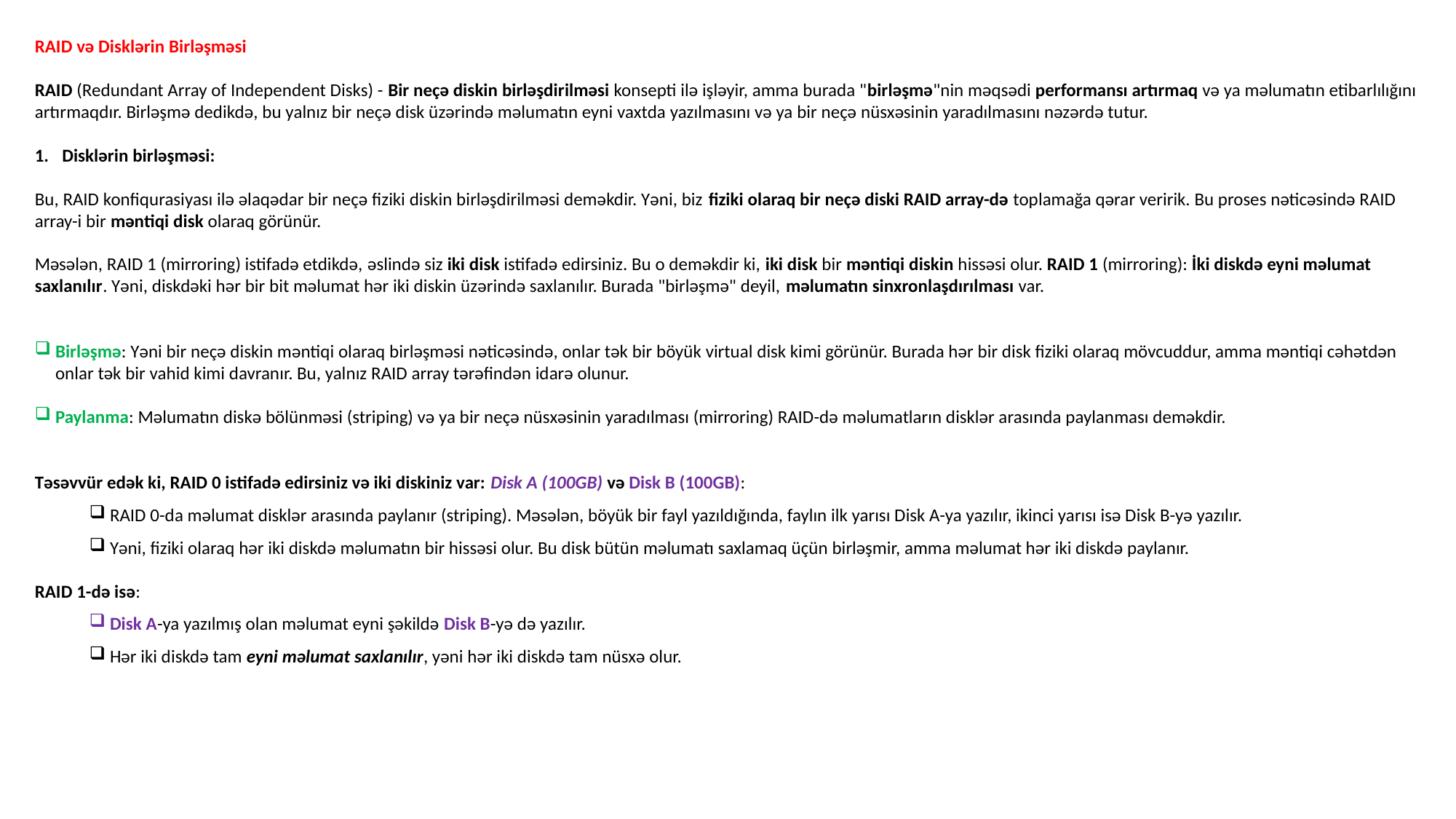

RAID və Disklərin Birləşməsi

RAID (Redundant Array of Independent Disks) - Bir neçə diskin birləşdirilməsi konsepti ilə işləyir, amma burada "birləşmə"nin məqsədi performansı artırmaq və ya məlumatın etibarlılığını artırmaqdır. Birləşmə dedikdə, bu yalnız bir neçə disk üzərində məlumatın eyni vaxtda yazılmasını və ya bir neçə nüsxəsinin yaradılmasını nəzərdə tutur.

Disklərin birləşməsi:

Bu, RAID konfiqurasiyası ilə əlaqədar bir neçə fiziki diskin birləşdirilməsi deməkdir. Yəni, biz fiziki olaraq bir neçə diski RAID array-də toplamağa qərar veririk. Bu proses nəticəsində RAID array-i bir məntiqi disk olaraq görünür.

Məsələn, RAID 1 (mirroring) istifadə etdikdə, əslində siz iki disk istifadə edirsiniz. Bu o deməkdir ki, iki disk bir məntiqi diskin hissəsi olur. RAID 1 (mirroring): İki diskdə eyni məlumat saxlanılır. Yəni, diskdəki hər bir bit məlumat hər iki diskin üzərində saxlanılır. Burada "birləşmə" deyil, məlumatın sinxronlaşdırılması var.

Birləşmə: Yəni bir neçə diskin məntiqi olaraq birləşməsi nəticəsində, onlar tək bir böyük virtual disk kimi görünür. Burada hər bir disk fiziki olaraq mövcuddur, amma məntiqi cəhətdən onlar tək bir vahid kimi davranır. Bu, yalnız RAID array tərəfindən idarə olunur.

Paylanma: Məlumatın diskə bölünməsi (striping) və ya bir neçə nüsxəsinin yaradılması (mirroring) RAID-də məlumatların disklər arasında paylanması deməkdir.

Təsəvvür edək ki, RAID 0 istifadə edirsiniz və iki diskiniz var: Disk A (100GB) və Disk B (100GB):
RAID 0-da məlumat disklər arasında paylanır (striping). Məsələn, böyük bir fayl yazıldığında, faylın ilk yarısı Disk A-ya yazılır, ikinci yarısı isə Disk B-yə yazılır.
Yəni, fiziki olaraq hər iki diskdə məlumatın bir hissəsi olur. Bu disk bütün məlumatı saxlamaq üçün birləşmir, amma məlumat hər iki diskdə paylanır.

RAID 1-də isə:
Disk A-ya yazılmış olan məlumat eyni şəkildə Disk B-yə də yazılır.
Hər iki diskdə tam eyni məlumat saxlanılır, yəni hər iki diskdə tam nüsxə olur.